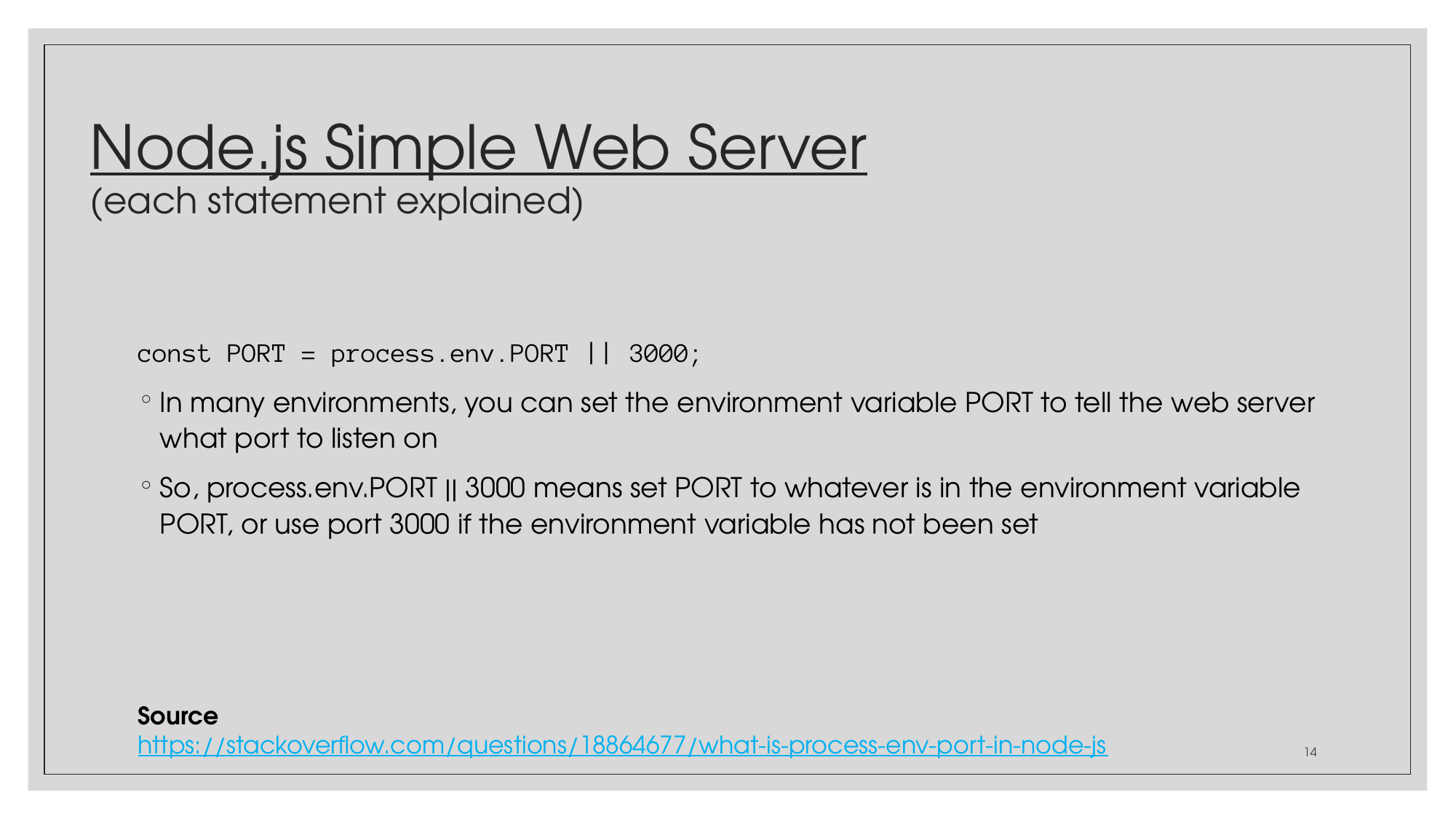

# Node.js Simple Web Server (each statement explained)
const PORT = process.env.PORT || 3000;
In many environments, you can set the environment variable PORT to tell the web server what port to listen on
So, process.env.PORT || 3000 means set PORT to whatever is in the environment variable PORT, or use port 3000 if the environment variable has not been set
Source
https://stackoverflow.com/questions/18864677/what-is-process-env-port-in-node-js
14